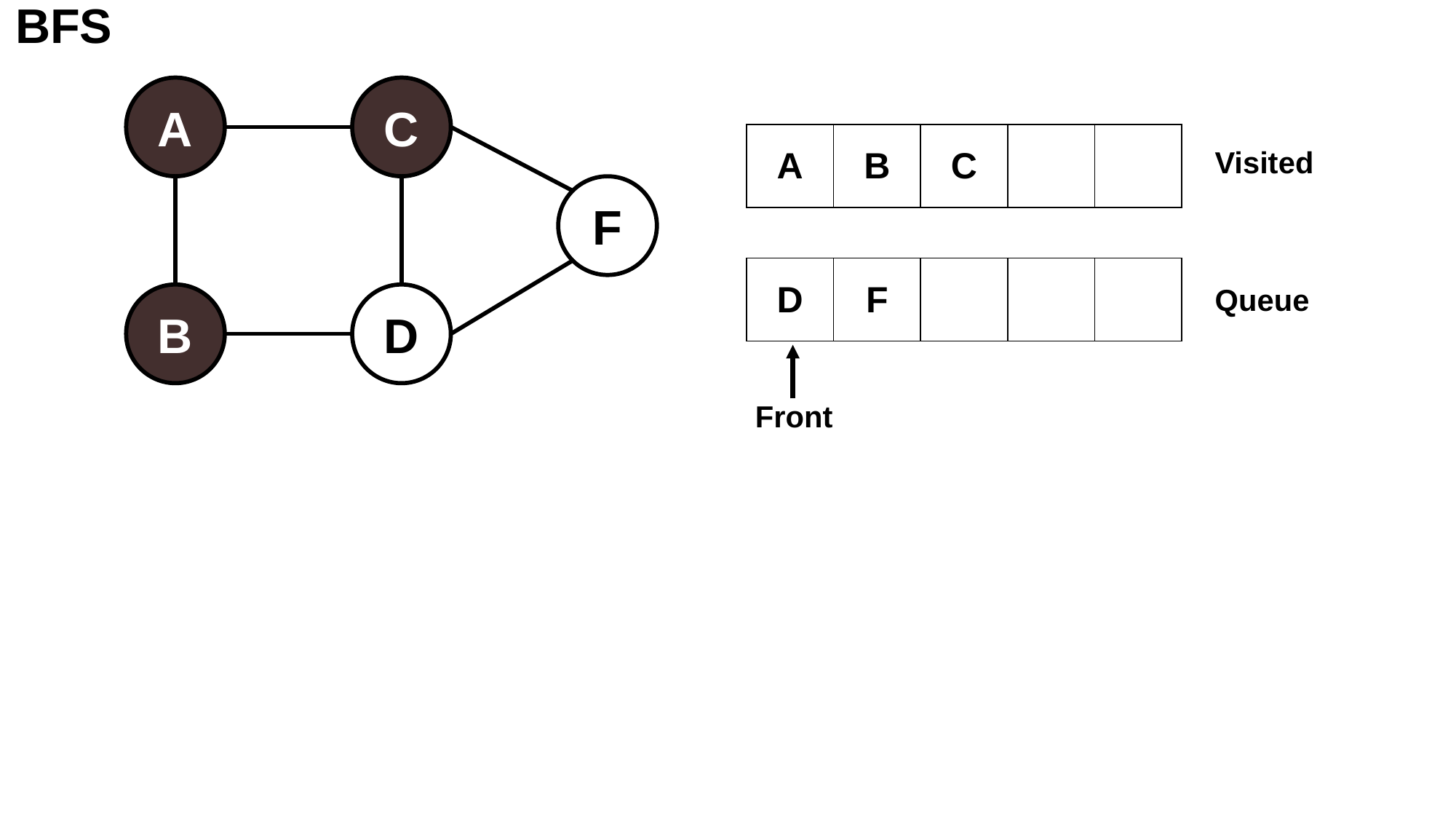

BFS
A
C
| A | B | C |  |  |
| --- | --- | --- | --- | --- |
Visited
F
| D | F |  |  |  |
| --- | --- | --- | --- | --- |
Queue
B
D
Front